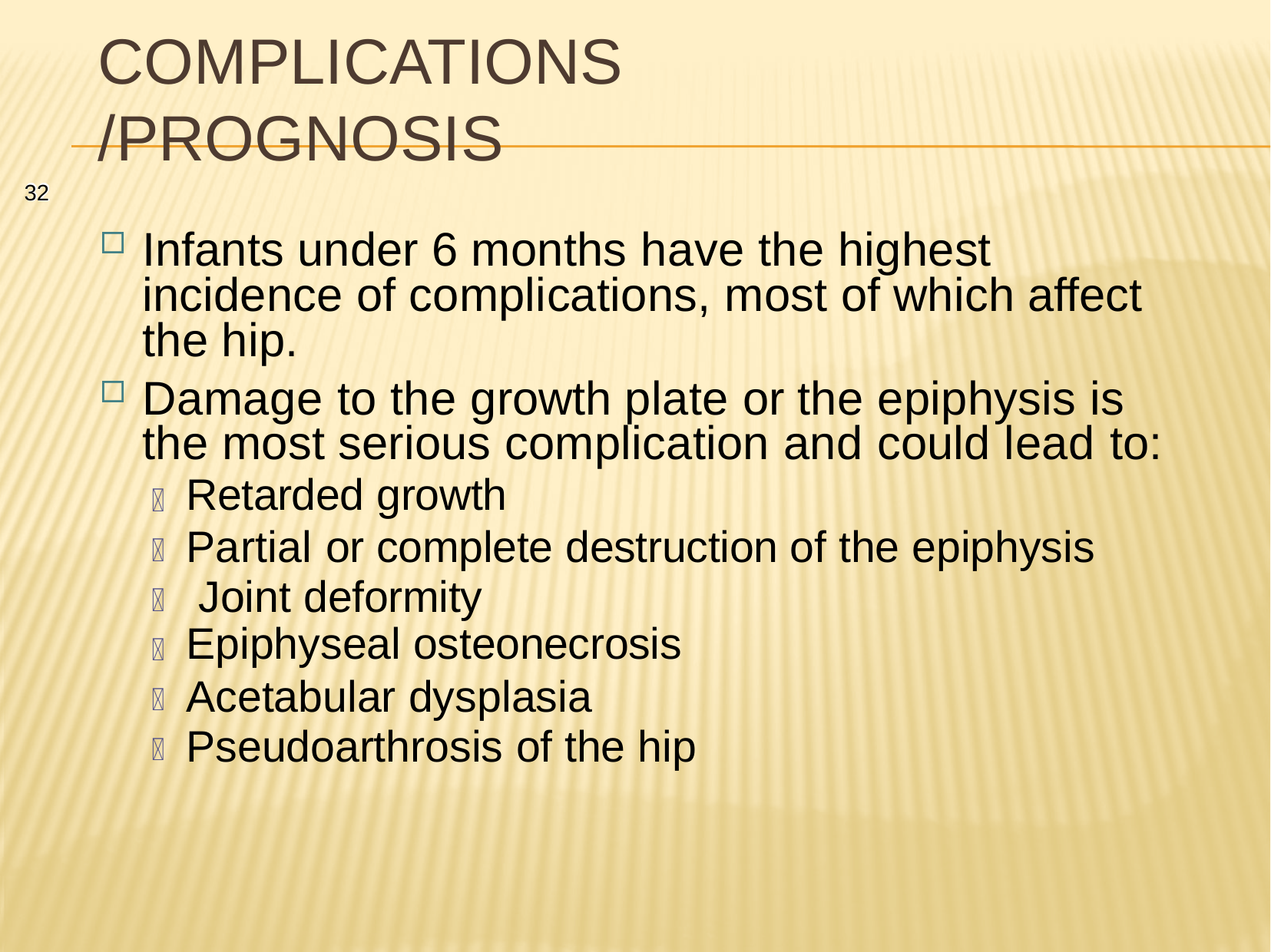

# Complications /prognosis
32

Infants under 6 months have the highest  incidence of complications, most of which affect  the hip.
Damage to the growth plate or the epiphysis is  the most serious complication and could lead to:
Retarded growth
Partial or complete destruction of the epiphysis  Joint deformity
Epiphyseal osteonecrosis
Acetabular dysplasia  Pseudoarthrosis of the hip